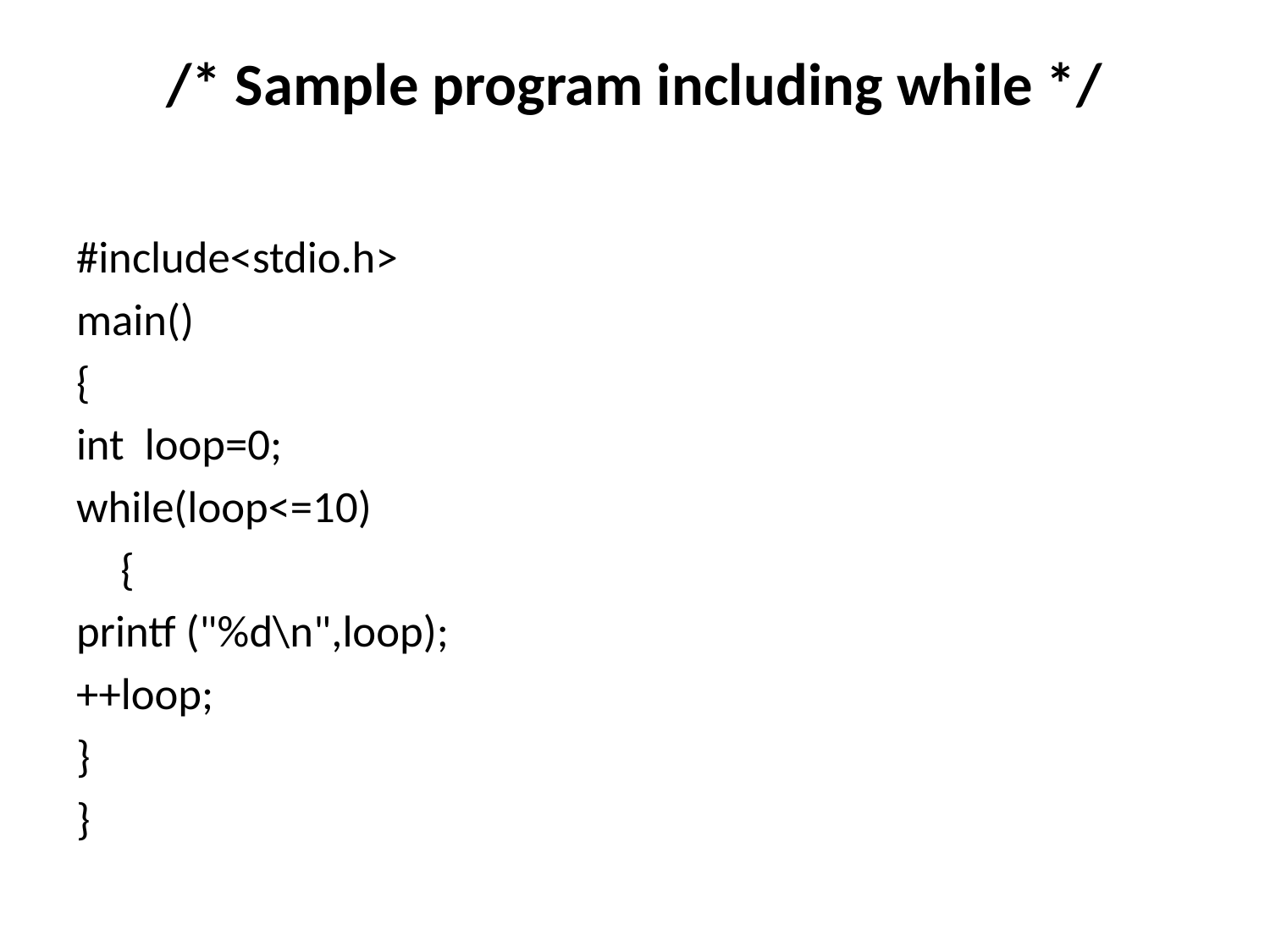

# /* Sample program including while */
#include<stdio.h>
main()
{
int  loop=0;
while(loop<=10)
	{
printf ("%d\n",loop);
++loop;
}
}